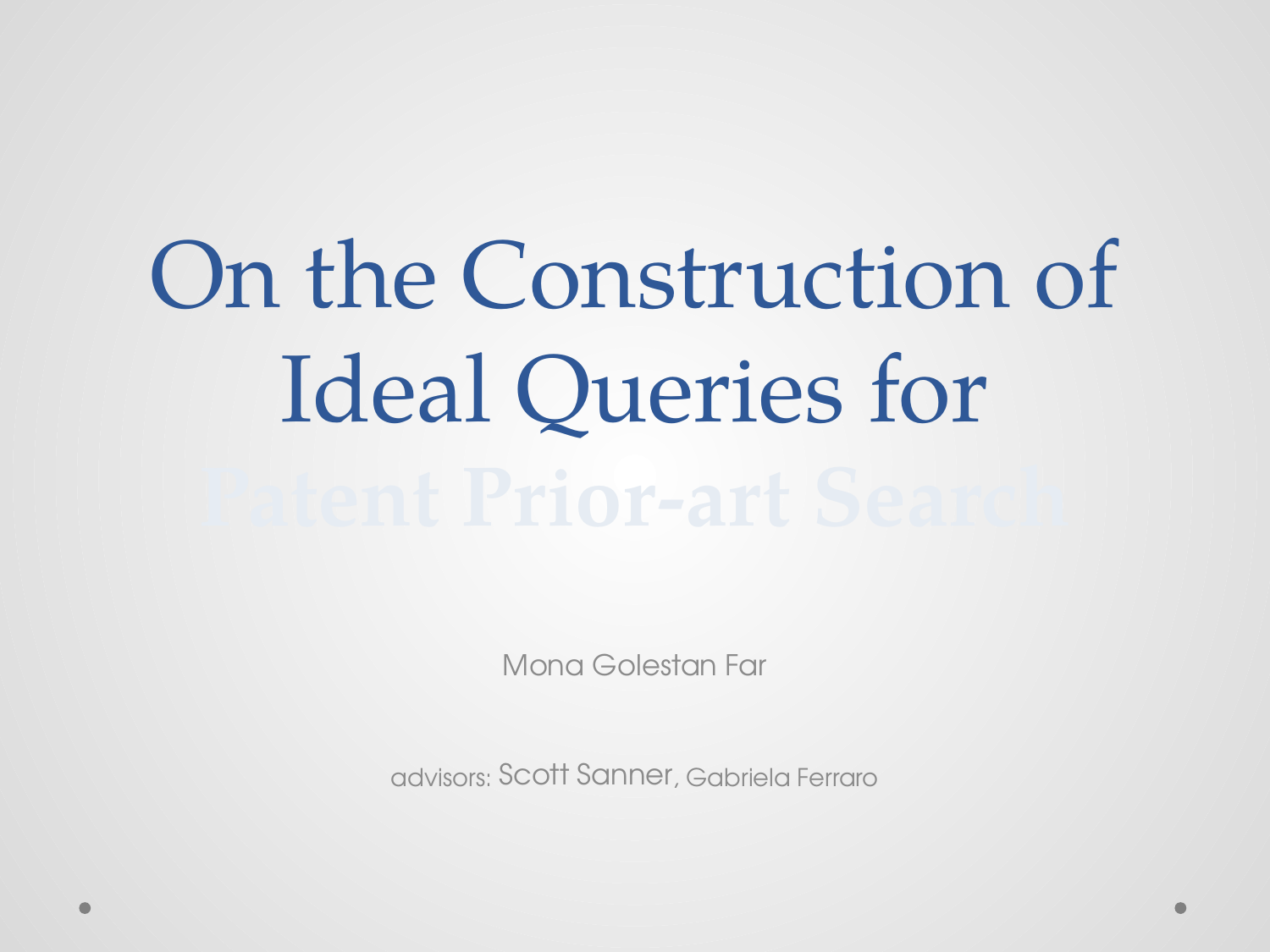

# On the Construction of Ideal Queries for Patent Prior-art Search
Mona Golestan Far

advisors: Scott Sanner, Gabriela Ferraro